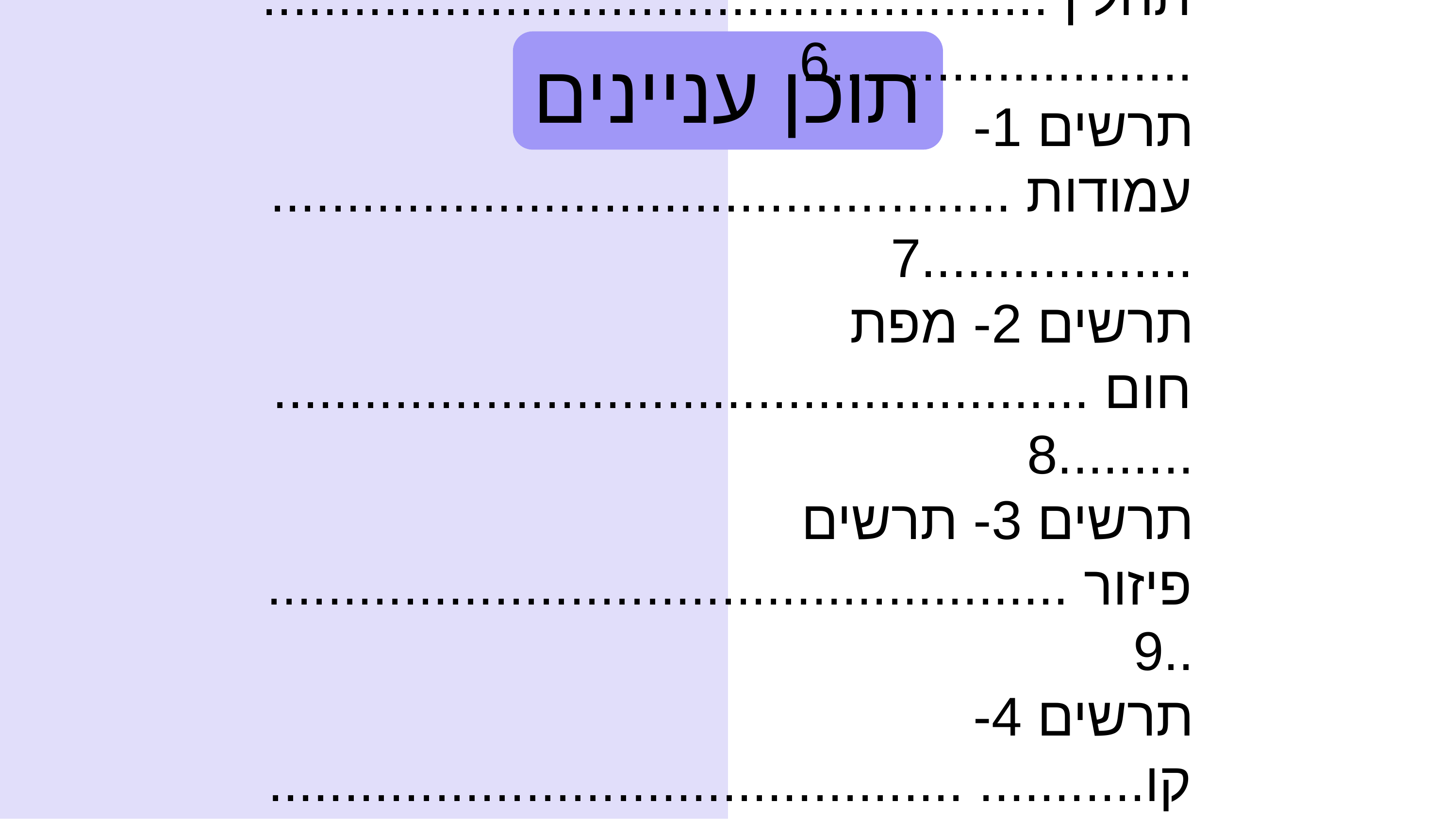

תוכן עניינים
רקע הדאטה............................................................................3-4
נורמליזציית מידע.....................................................................5
תרשים תהליך............................................................................6
תרשים 1- עמודות ...................................................................7
תרשים 2- מפת חום ...............................................................8
תרשים 3- תרשים פיזור .......................................................9
תרשים 4- קו........... ..................................................................10
נוסחה חדשה.............................................................................11
סיכום ומסקנות .......................................................................12
ביבליוגרפיה ורשימת פונקציות .....................................13